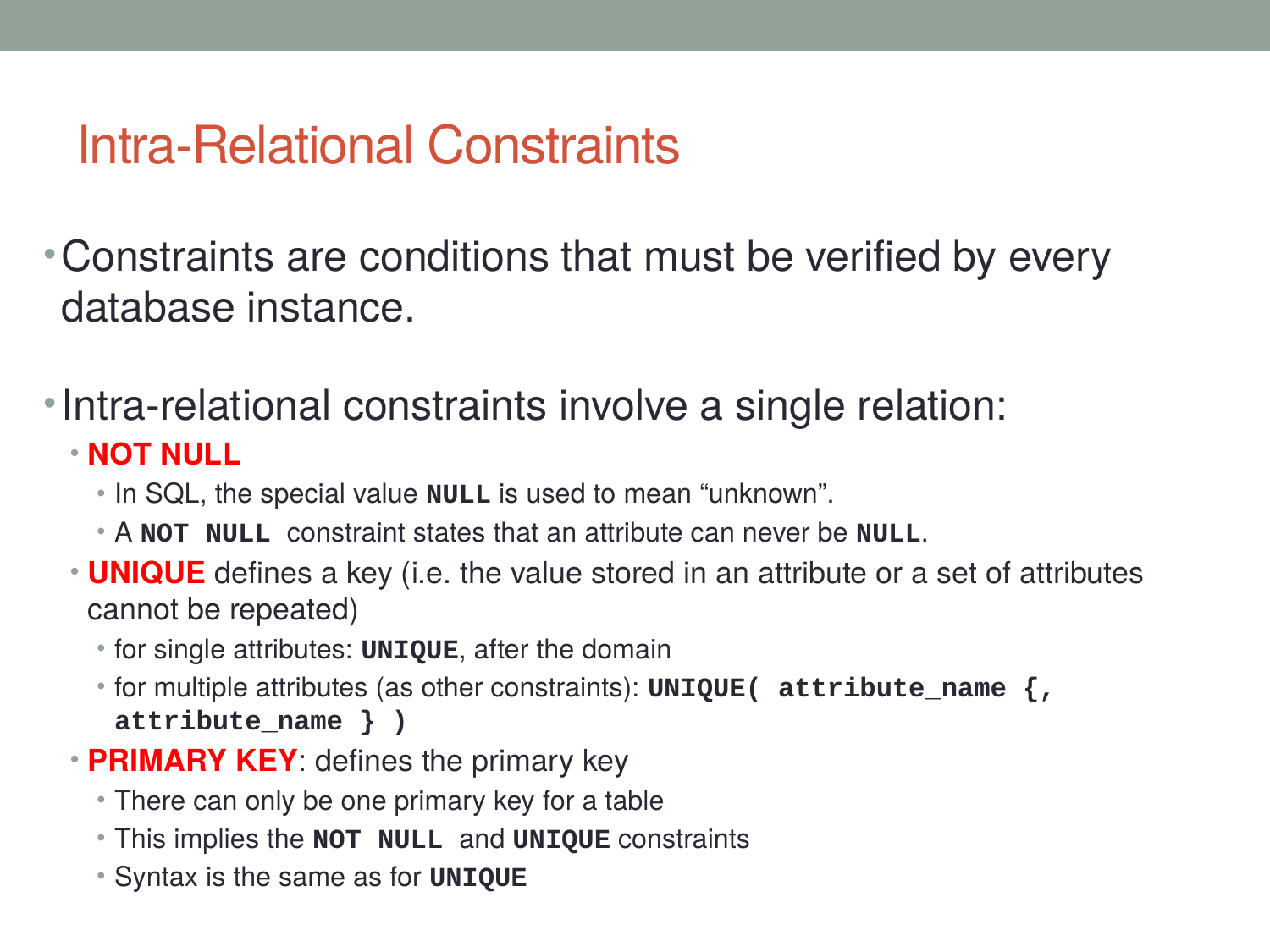

# Intra-Relational Constraints
Constraints are conditions that must be verified by every database instance.

Intra-relational constraints involve a single relation:
NOT NULL
In SQL, the special value NULL is used to mean “unknown”.
A NOT NULL constraint states that an attribute can never be NULL.
UNIQUE defines a key (i.e. the value stored in an attribute or a set of attributes cannot be repeated)
for single attributes: UNIQUE, after the domain
for multiple attributes (as other constraints): UNIQUE( attribute_name {, attribute_name } )
PRIMARY KEY: defines the primary key
There can only be one primary key for a table
This implies the NOT NULL and UNIQUE constraints
Syntax is the same as for UNIQUE